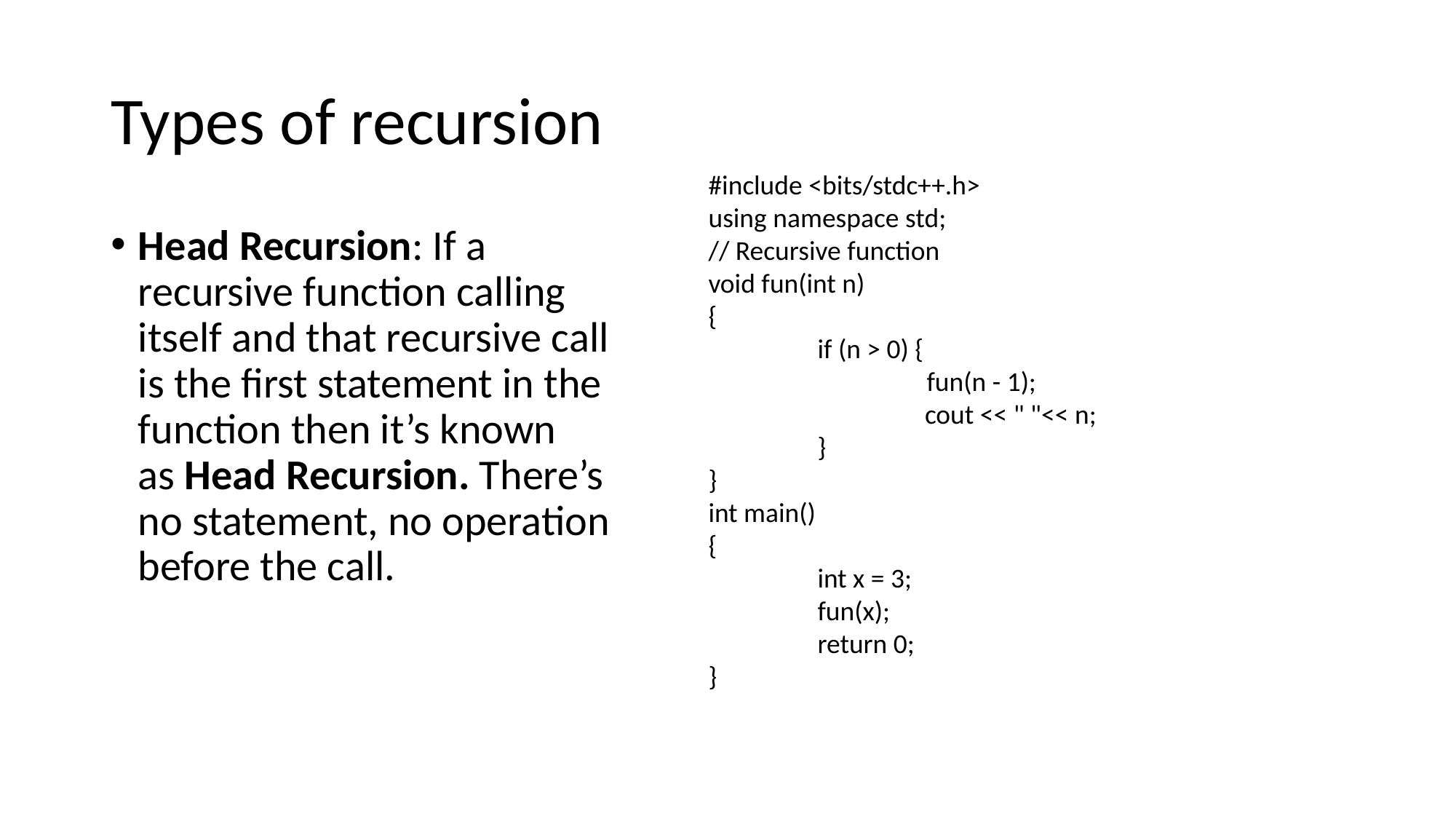

# Types of recursion
#include <bits/stdc++.h>
using namespace std;
// Recursive function
void fun(int n)
{
	if (n > 0) {
		fun(n - 1);
                                   cout << " "<< n;
	}
}
int main()
{
	int x = 3;
	fun(x);
	return 0;
}
Head Recursion: If a recursive function calling itself and that recursive call is the first statement in the function then it’s known as Head Recursion. There’s no statement, no operation before the call.